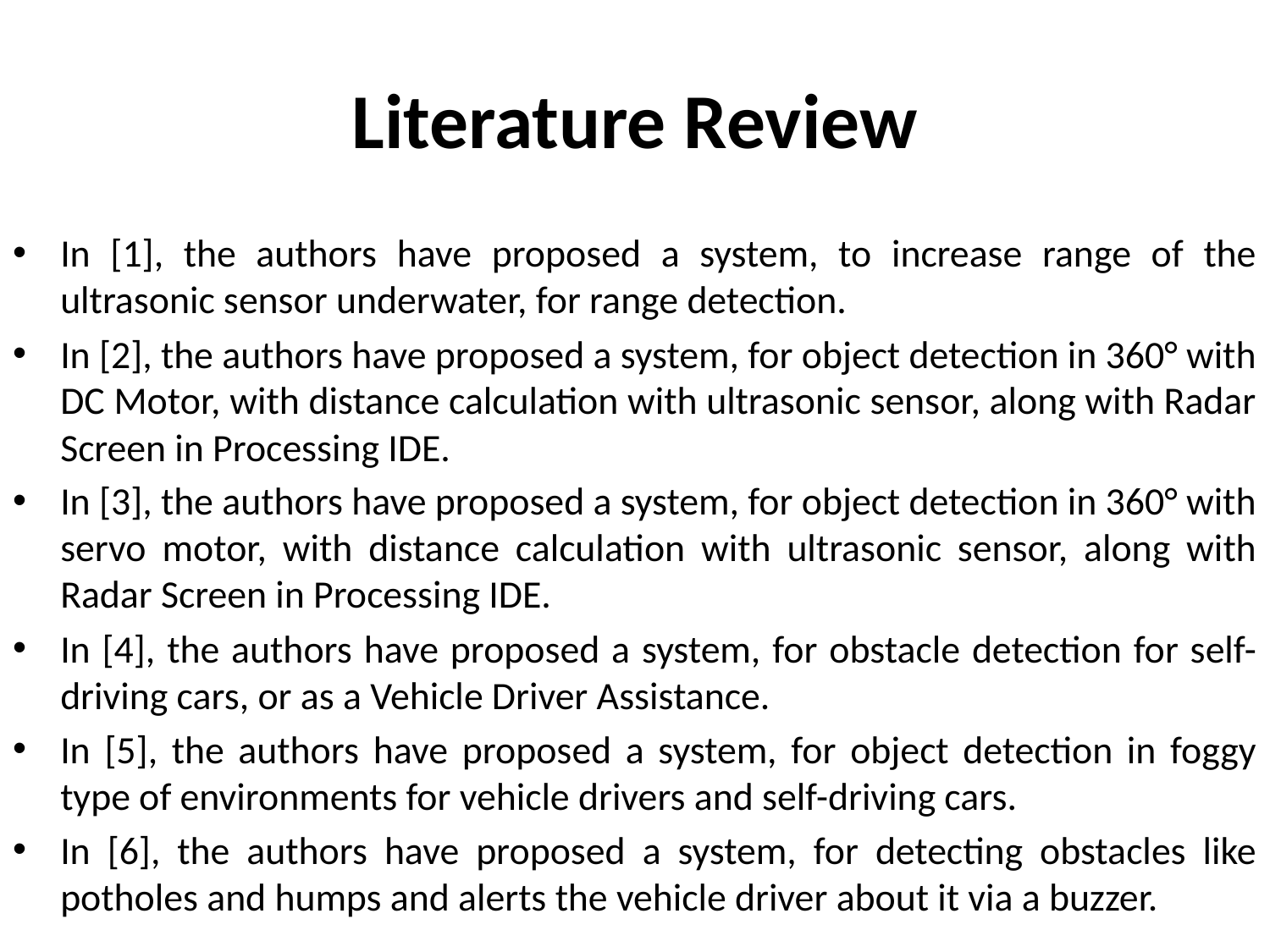

# Literature Review
In [1], the authors have proposed a system, to increase range of the ultrasonic sensor underwater, for range detection.
In [2], the authors have proposed a system, for object detection in 360° with DC Motor, with distance calculation with ultrasonic sensor, along with Radar Screen in Processing IDE.
In [3], the authors have proposed a system, for object detection in 360° with servo motor, with distance calculation with ultrasonic sensor, along with Radar Screen in Processing IDE.
In [4], the authors have proposed a system, for obstacle detection for self-driving cars, or as a Vehicle Driver Assistance.
In [5], the authors have proposed a system, for object detection in foggy type of environments for vehicle drivers and self-driving cars.
In [6], the authors have proposed a system, for detecting obstacles like potholes and humps and alerts the vehicle driver about it via a buzzer.